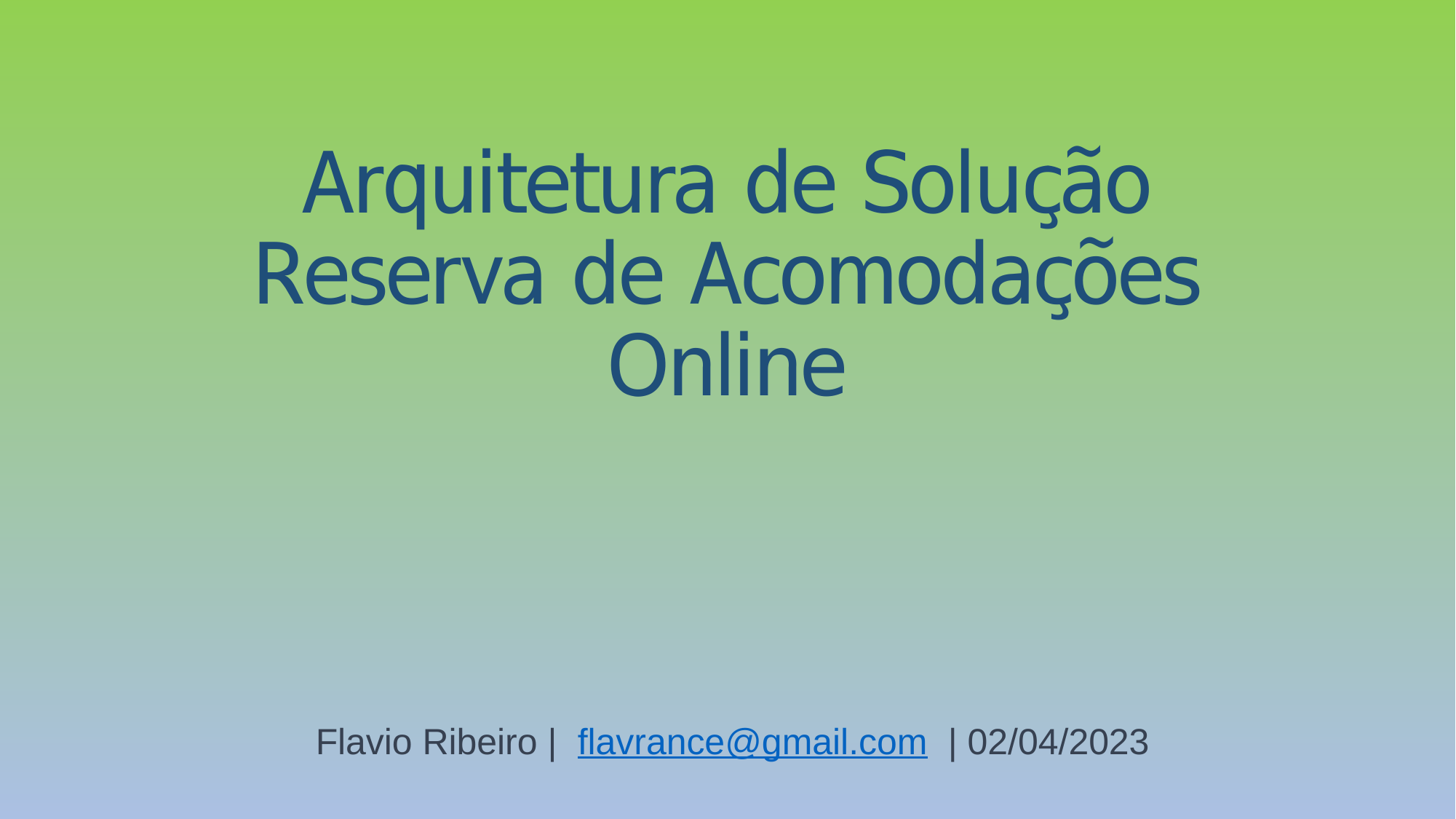

# Arquitetura de Solução Reserva de Acomodações Online
 Flavio Ribeiro |  flavrance@gmail.com  | 02/04/2023